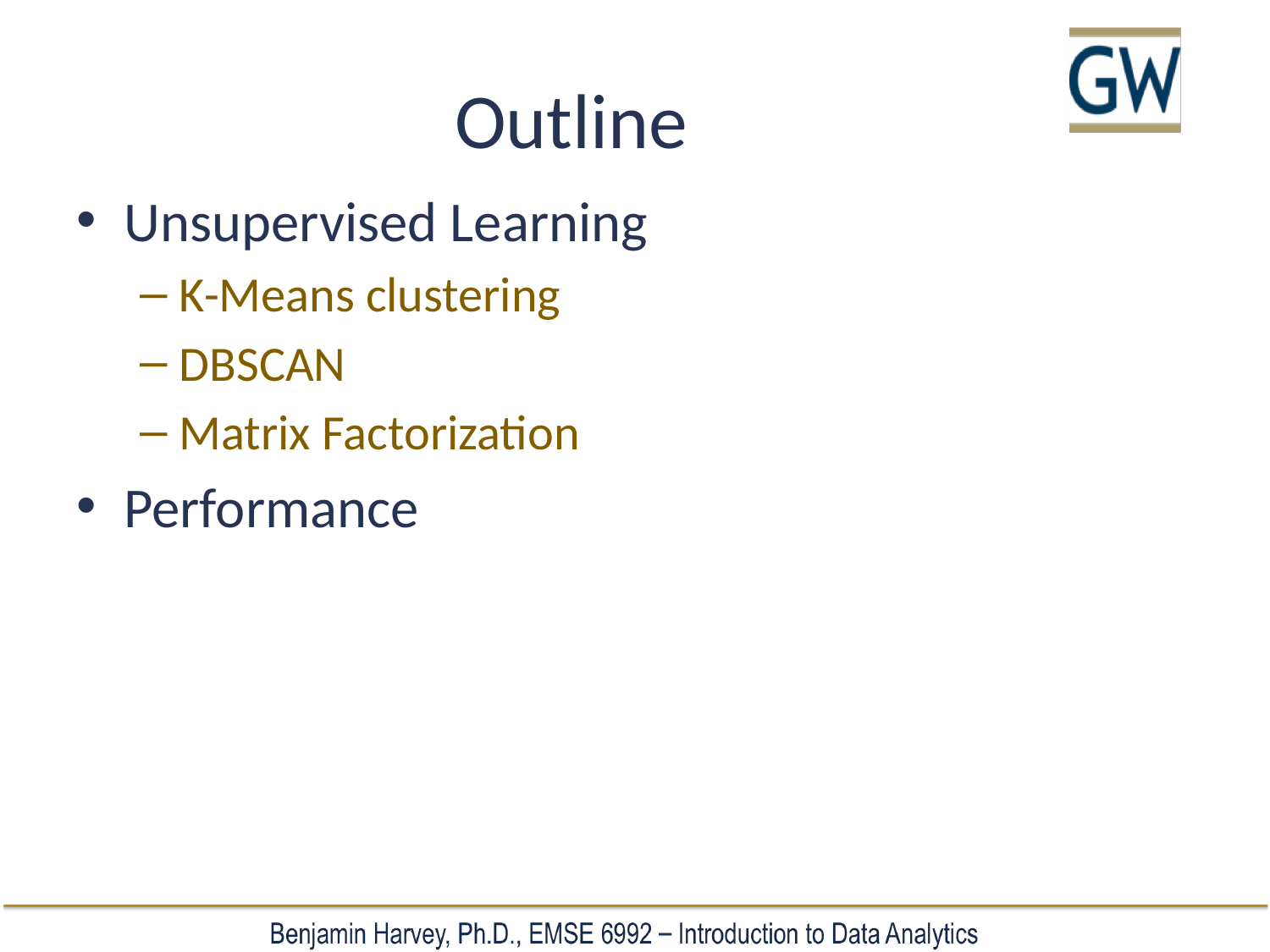

# Outline
Unsupervised Learning
K-Means clustering
DBSCAN
Matrix Factorization
Performance